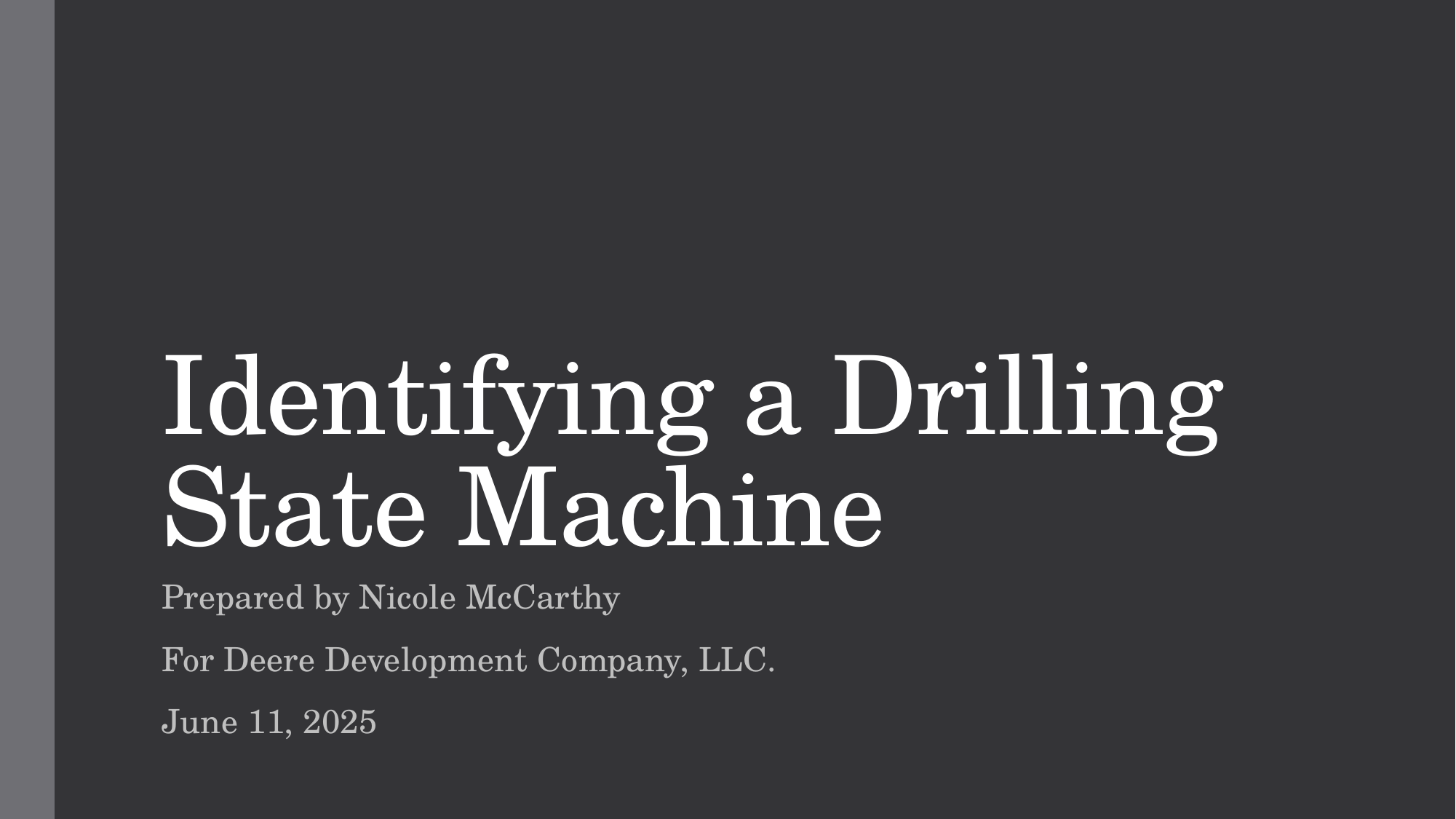

# Identifying a Drilling State Machine
Prepared by Nicole McCarthy
For Deere Development Company, LLC.
June 11, 2025